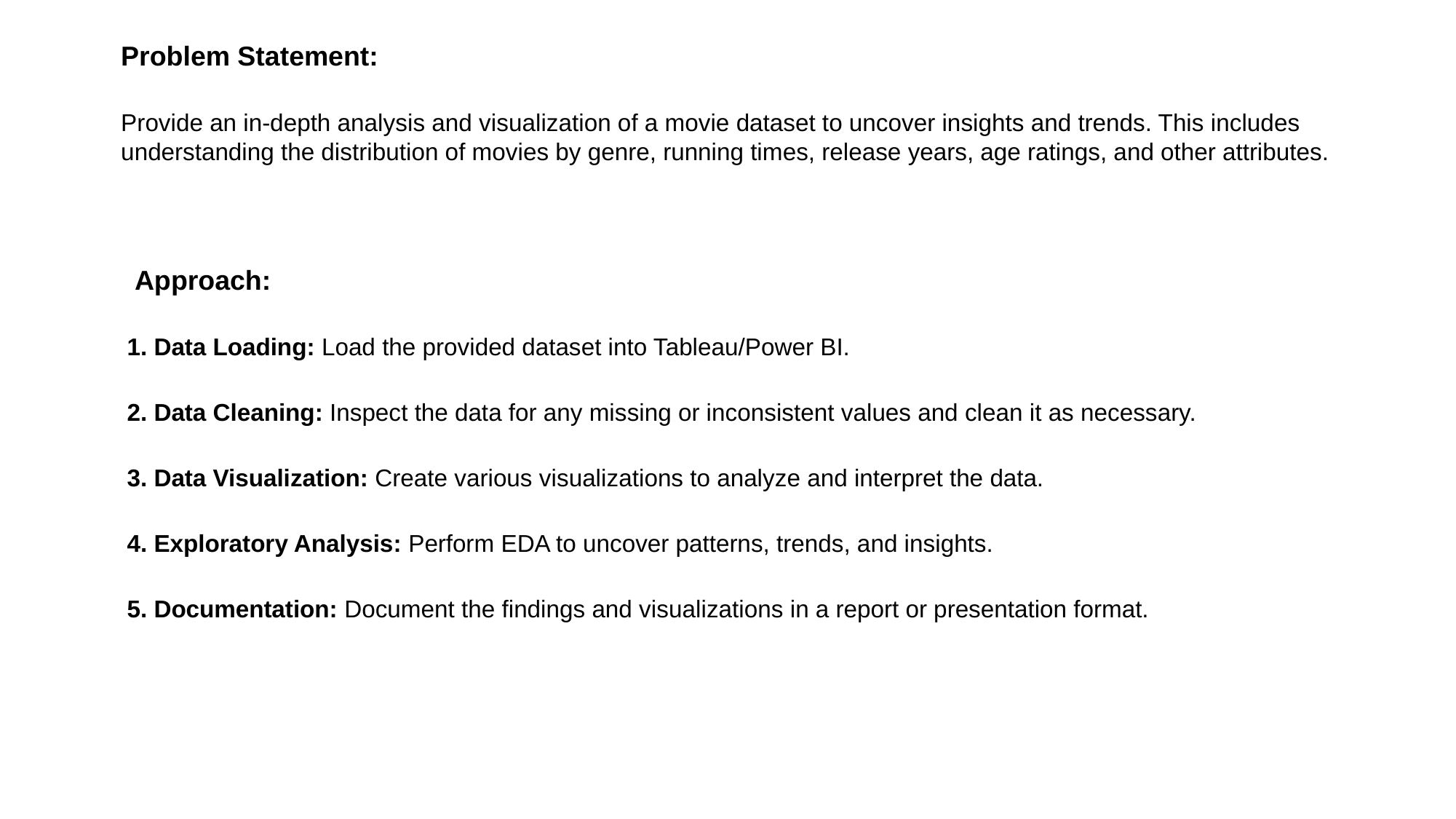

Problem Statement:
Provide an in-depth analysis and visualization of a movie dataset to uncover insights and trends. This includes understanding the distribution of movies by genre, running times, release years, age ratings, and other attributes.

 Approach:
1. Data Loading: Load the provided dataset into Tableau/Power BI.
2. Data Cleaning: Inspect the data for any missing or inconsistent values and clean it as necessary.
3. Data Visualization: Create various visualizations to analyze and interpret the data.
4. Exploratory Analysis: Perform EDA to uncover patterns, trends, and insights.
5. Documentation: Document the findings and visualizations in a report or presentation format.